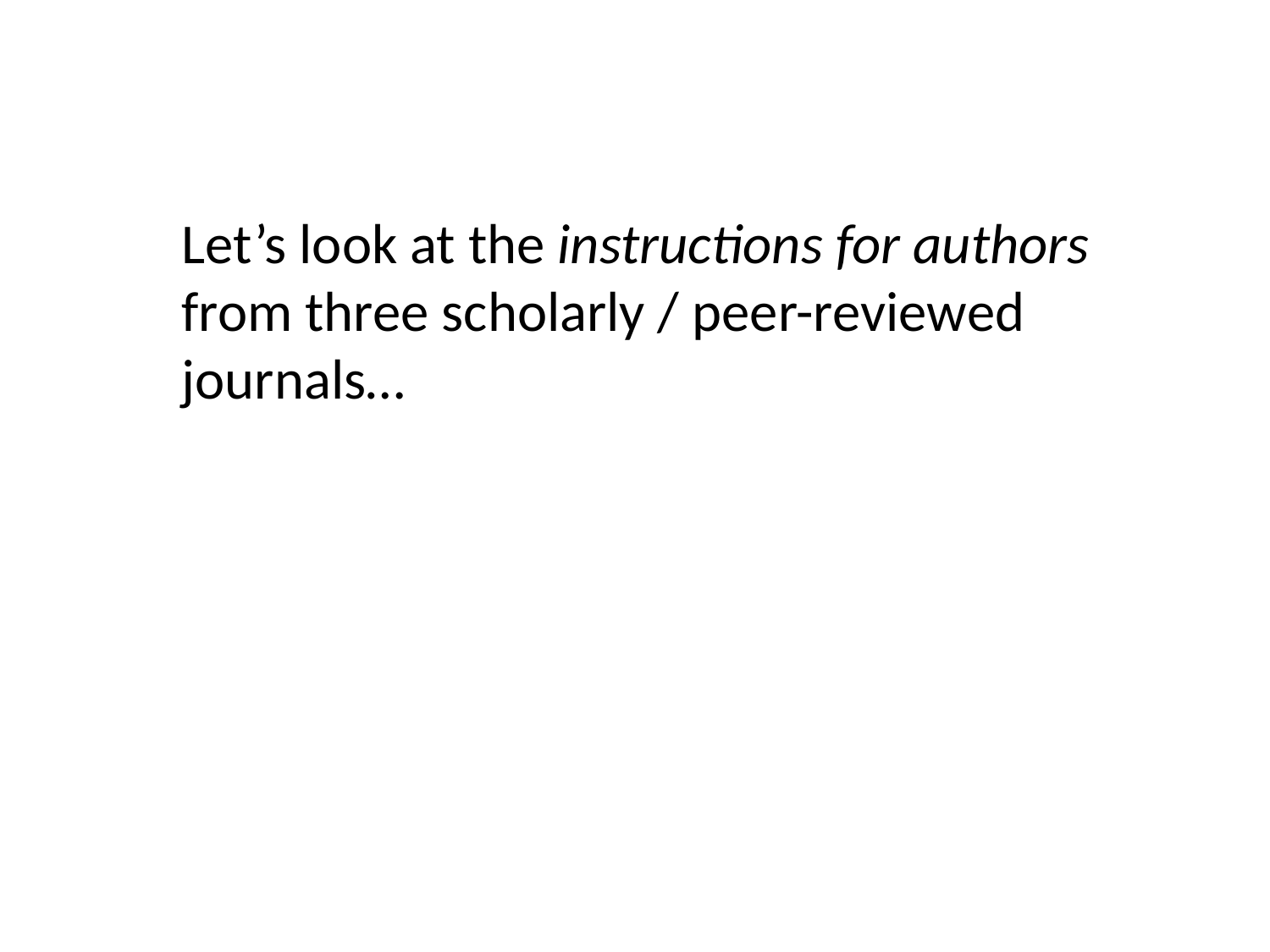

Let’s look at the instructions for authors from three scholarly / peer-reviewed journals…